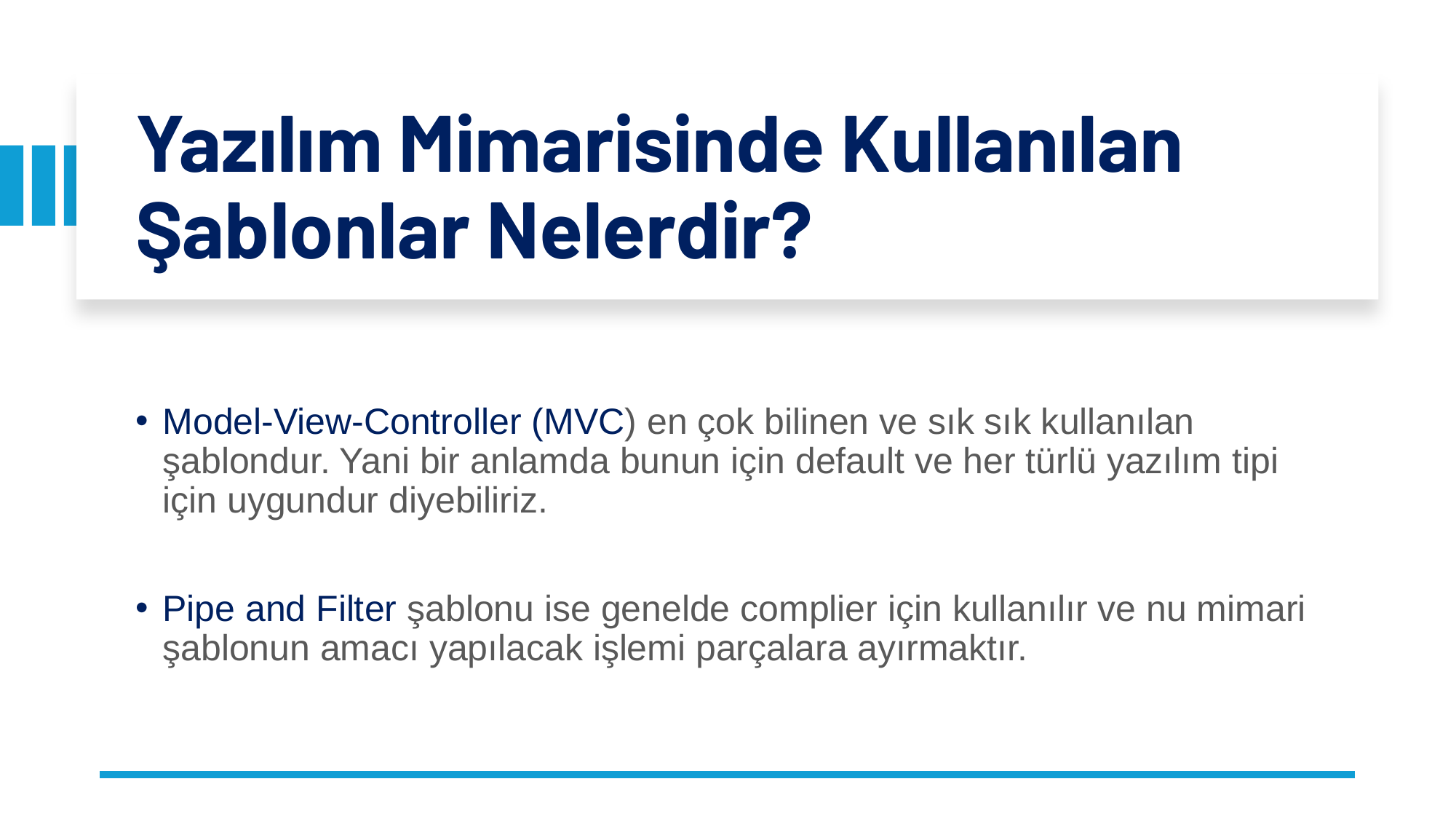

# Yazılım Mimarisinde Kullanılan Şablonlar Nelerdir?

Model-View-Controller (MVC) en çok bilinen ve sık sık kullanılan şablondur. Yani bir anlamda bunun için default ve her türlü yazılım tipi için uygundur diyebiliriz.

Pipe and Filter şablonu ise genelde complier için kullanılır ve nu mimari şablonun amacı yapılacak işlemi parçalara ayırmaktır.